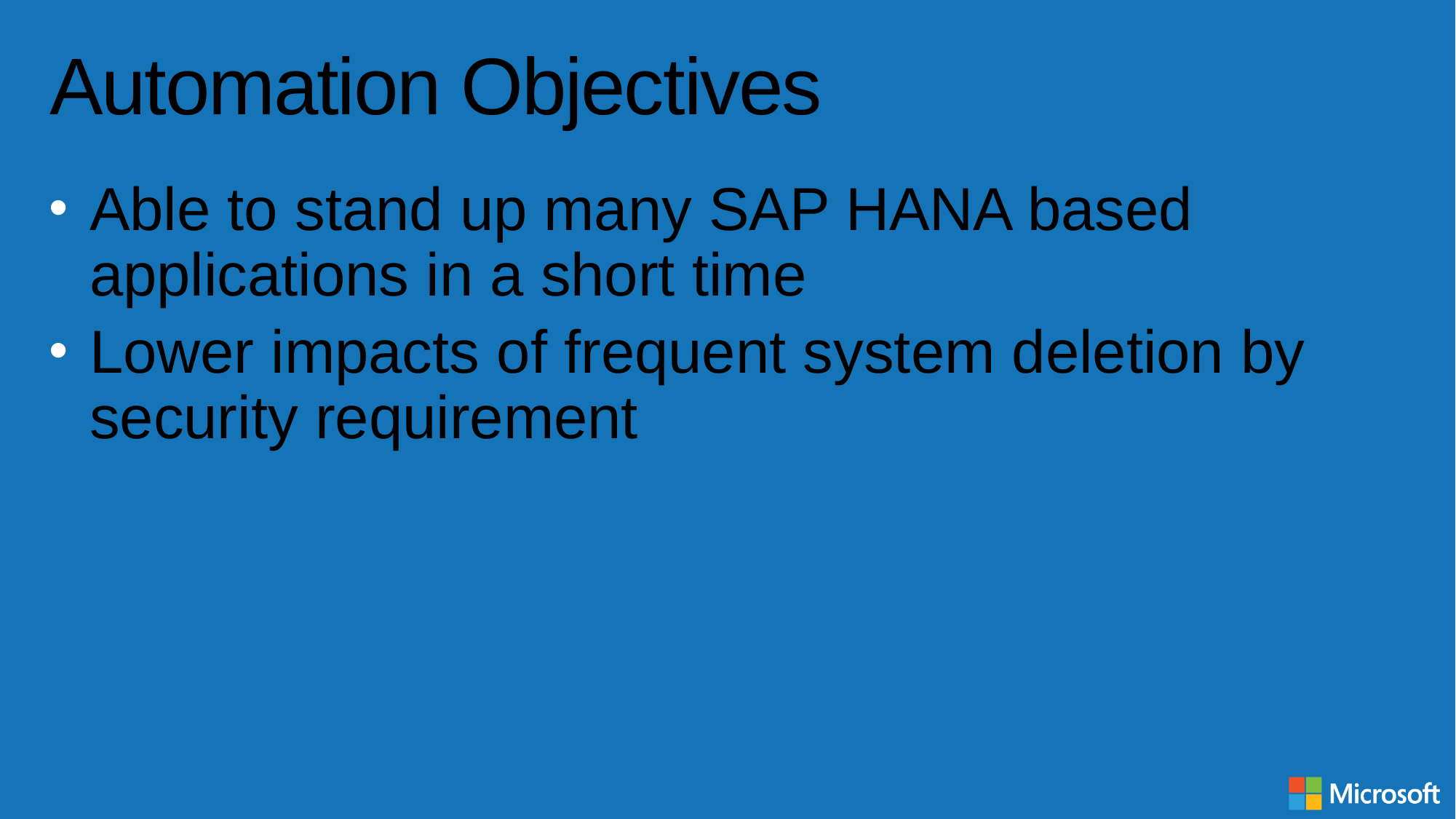

# Automation Objectives
Able to stand up many SAP HANA based applications in a short time
Lower impacts of frequent system deletion by security requirement